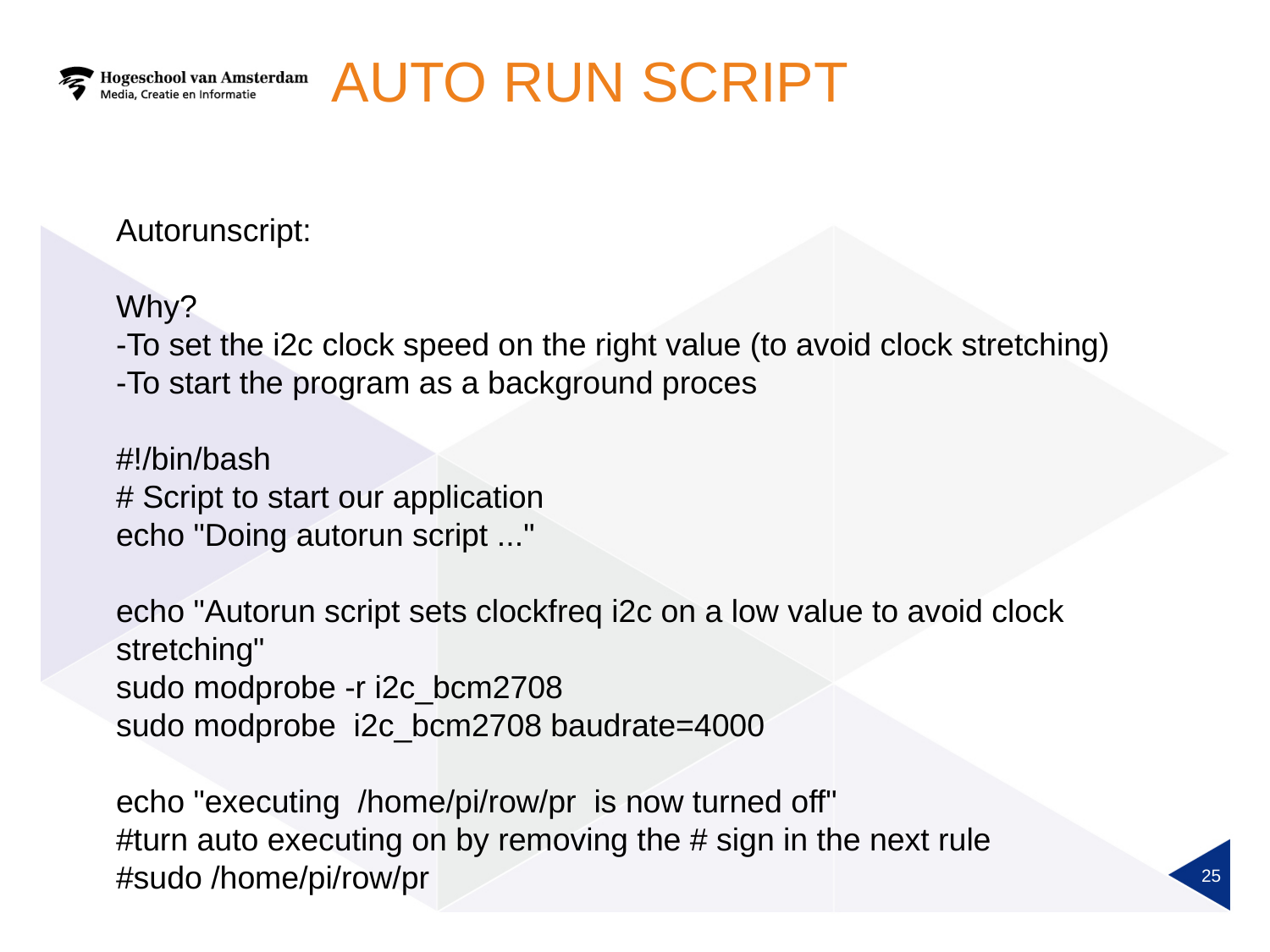

# Auto RUN script
Autorunscript:

Why?
-To set the i2c clock speed on the right value (to avoid clock stretching)
-To start the program as a background proces

#!/bin/bash
# Script to start our application
echo "Doing autorun script ..."

echo "Autorun script sets clockfreq i2c on a low value to avoid clock stretching"
sudo modprobe -r i2c_bcm2708
sudo modprobe  i2c_bcm2708 baudrate=4000

echo "executing  /home/pi/row/pr  is now turned off"
#turn auto executing on by removing the # sign in the next rule
#sudo /home/pi/row/pr

25